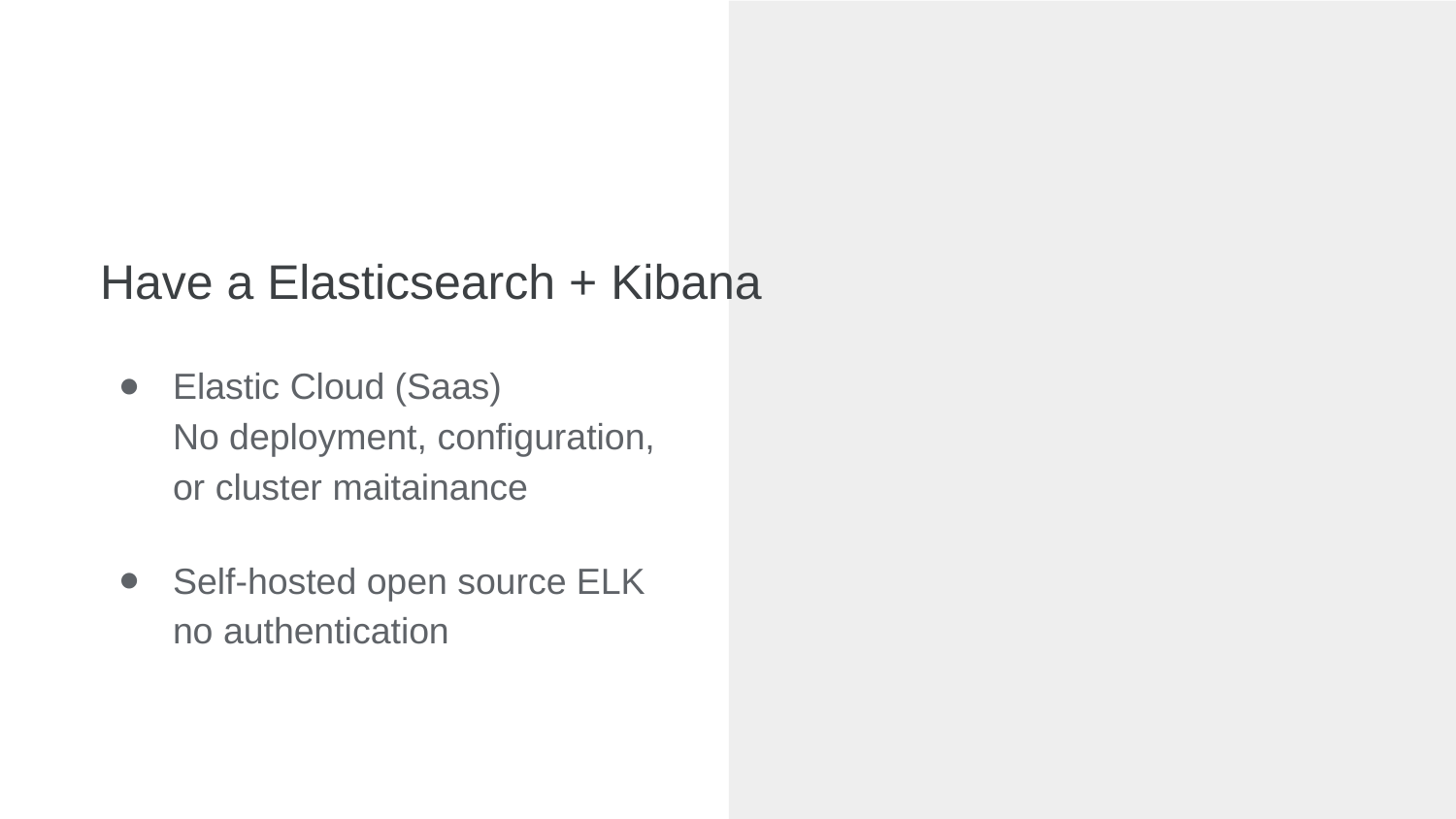

Have a Elasticsearch + Kibana
Elastic Cloud (Saas)
No deployment, configuration, or cluster maitainance
Self-hosted open source ELK
no authentication